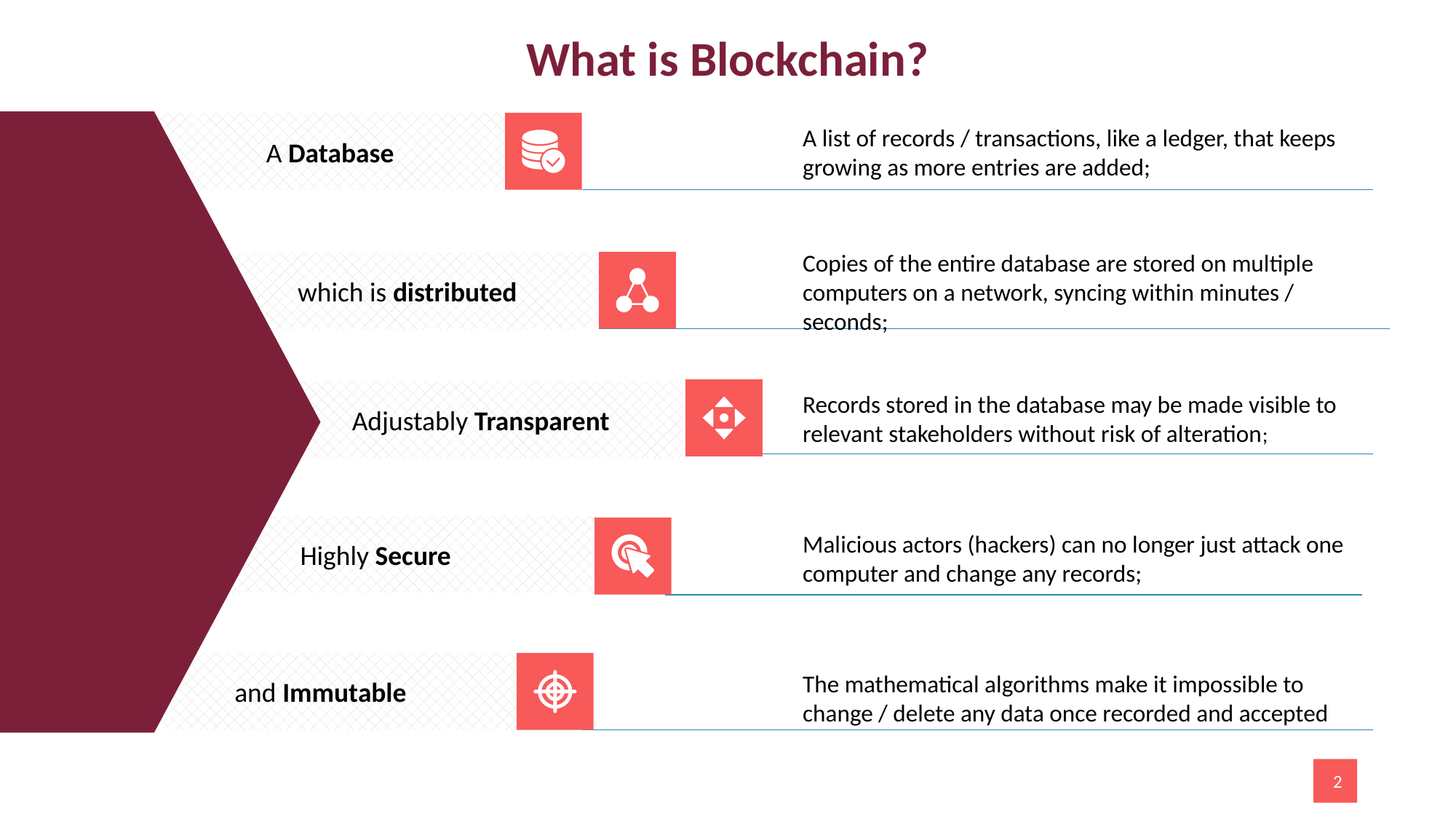

What is Blockchain?

A Database
A list of records / transactions, like a ledger, that keeps growing as more entries are added;
Copies of the entire database are stored on multiple computers on a network, syncing within minutes / seconds;

which is distributed

Adjustably Transparent
Records stored in the database may be made visible to relevant stakeholders without risk of alteration;
Highly Secure

Malicious actors (hackers) can no longer just attack one computer and change any records;
and Immutable

The mathematical algorithms make it impossible to change / delete any data once recorded and accepted
2